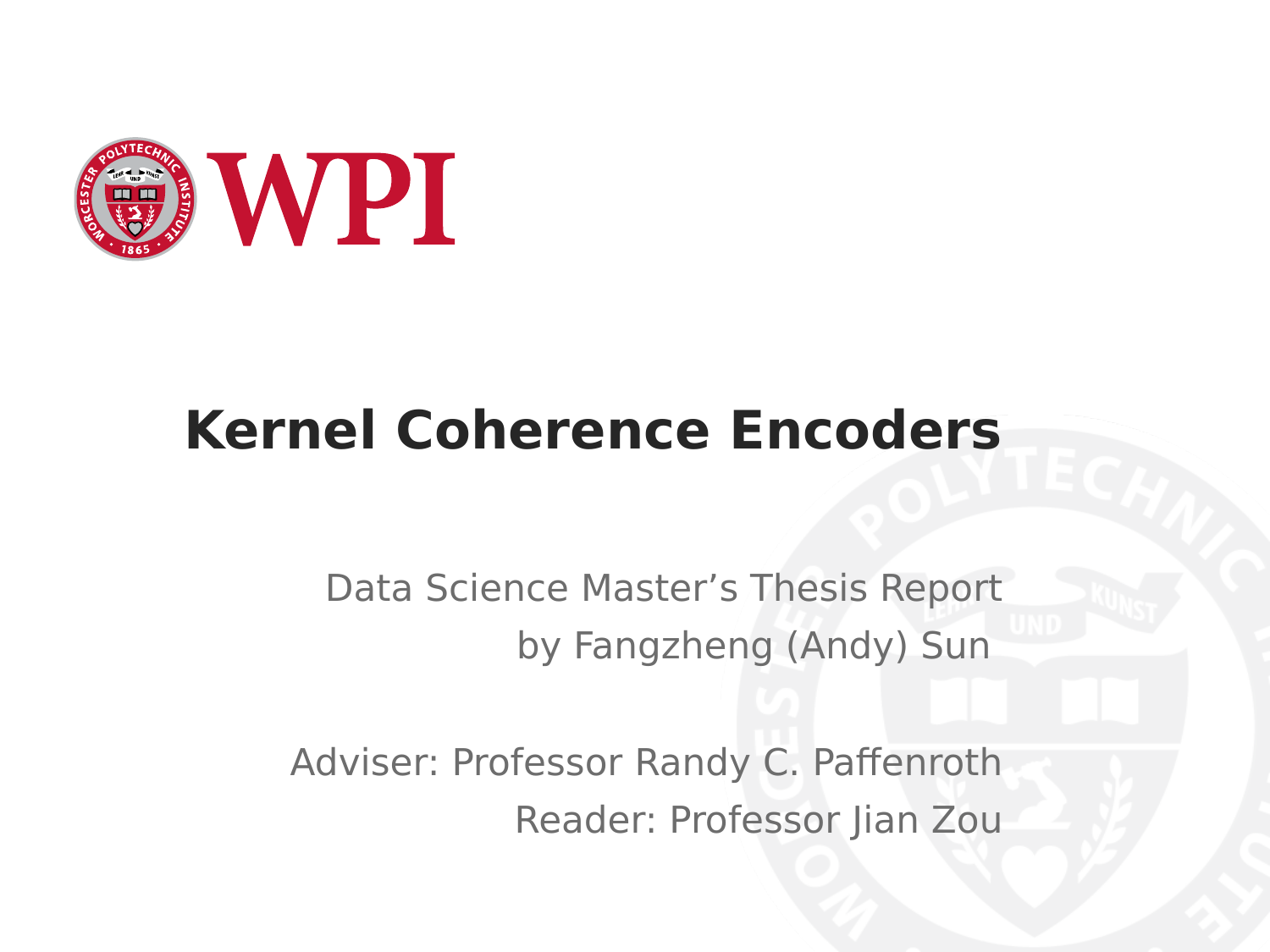

# Kernel Coherence Encoders
Data Science Master’s Thesis Report
by Fangzheng (Andy) Sun

Adviser: Professor Randy C. Paffenroth
Reader: Professor Jian Zou